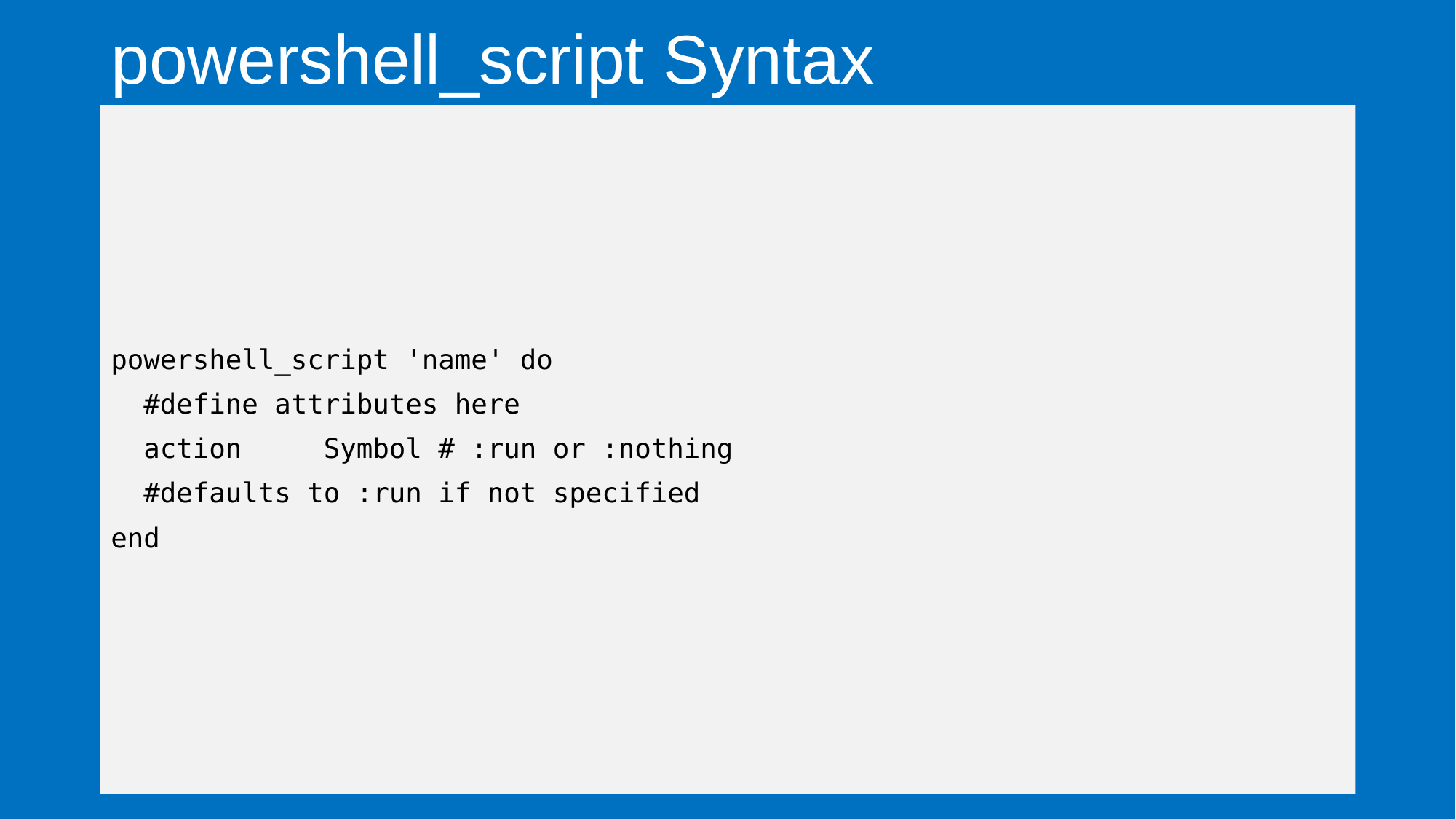

# powershell_script Syntax
powershell_script 'name' do
  #define attributes here
  action     Symbol # :run or :nothing
  #defaults to :run if not specified
end